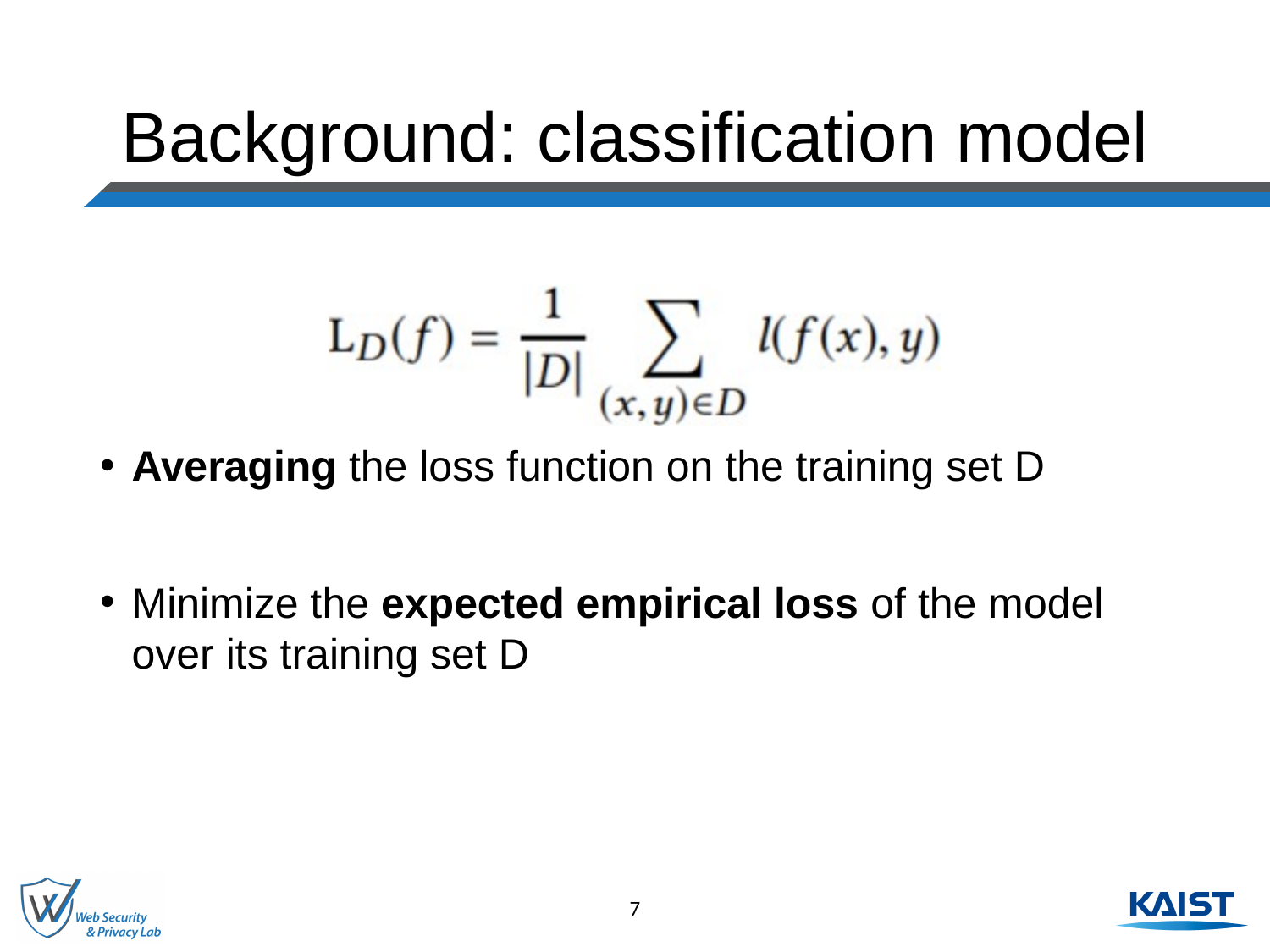

# Background: classification model

Averaging the loss function on the training set D

Minimize the expected empirical loss of the model over its training set D

7